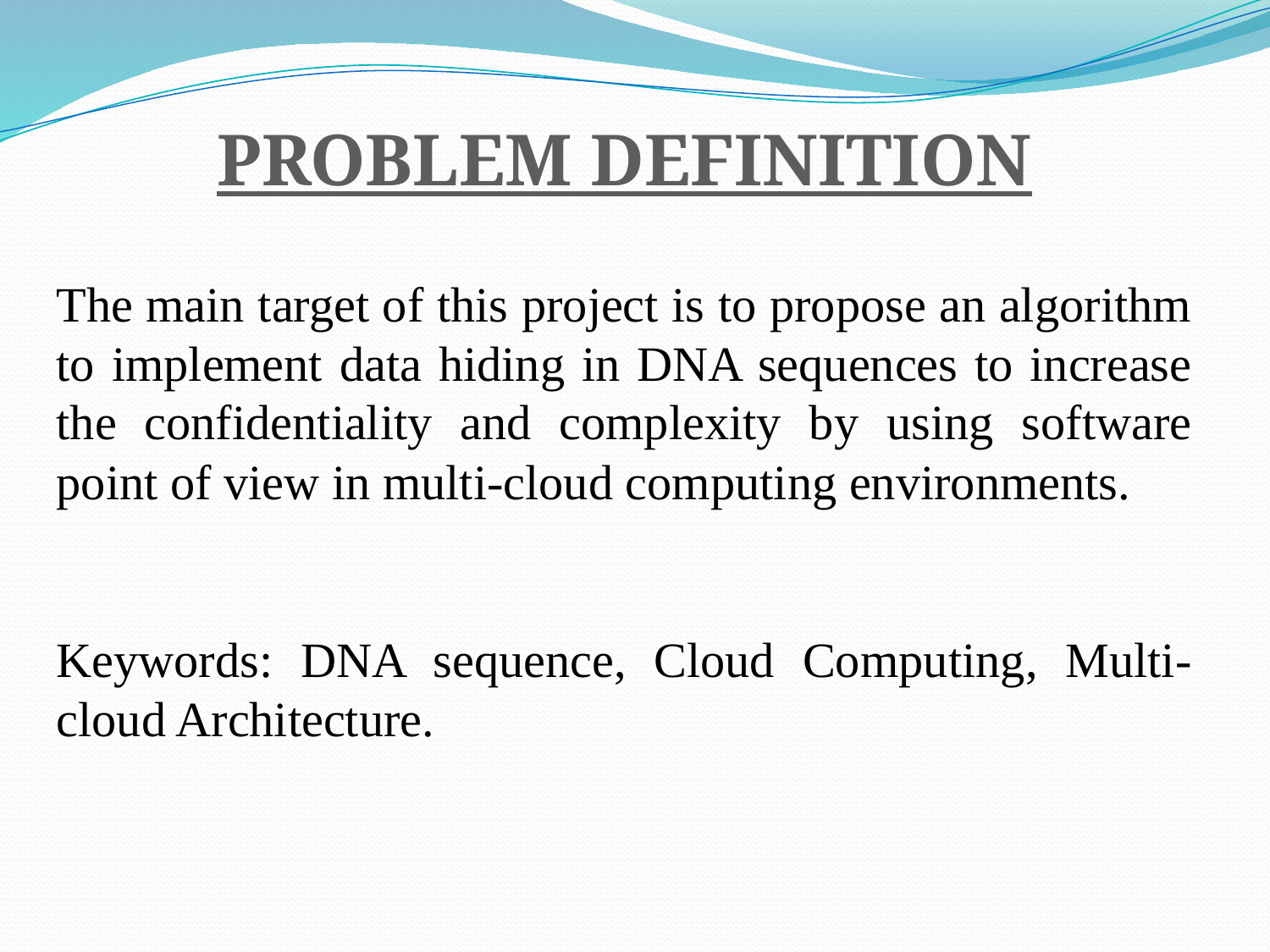

PROBLEM DEFINITION
The main target of this project is to propose an algorithm to implement data hiding in DNA sequences to increase the confidentiality and complexity by using software point of view in multi-cloud computing environments.

Keywords: DNA sequence, Cloud Computing, Multi-cloud Architecture.